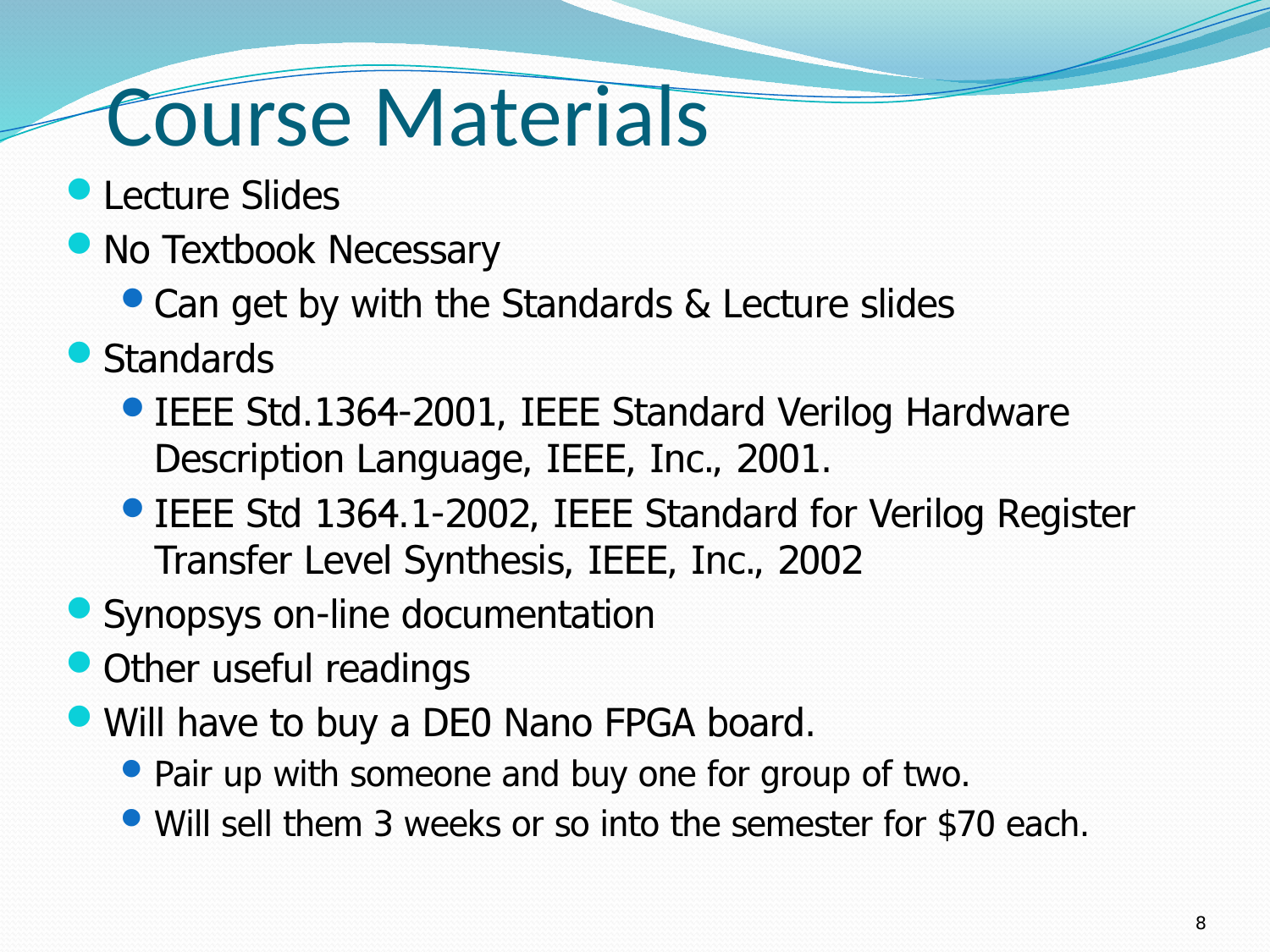

# Course Materials
Lecture Slides
No Textbook Necessary
Can get by with the Standards & Lecture slides
Standards
IEEE Std.1364-2001, IEEE Standard Verilog Hardware Description Language, IEEE, Inc., 2001.
IEEE Std 1364.1-2002, IEEE Standard for Verilog Register Transfer Level Synthesis, IEEE, Inc., 2002
Synopsys on-line documentation
Other useful readings
Will have to buy a DE0 Nano FPGA board.
Pair up with someone and buy one for group of two.
Will sell them 3 weeks or so into the semester for $70 each.
8